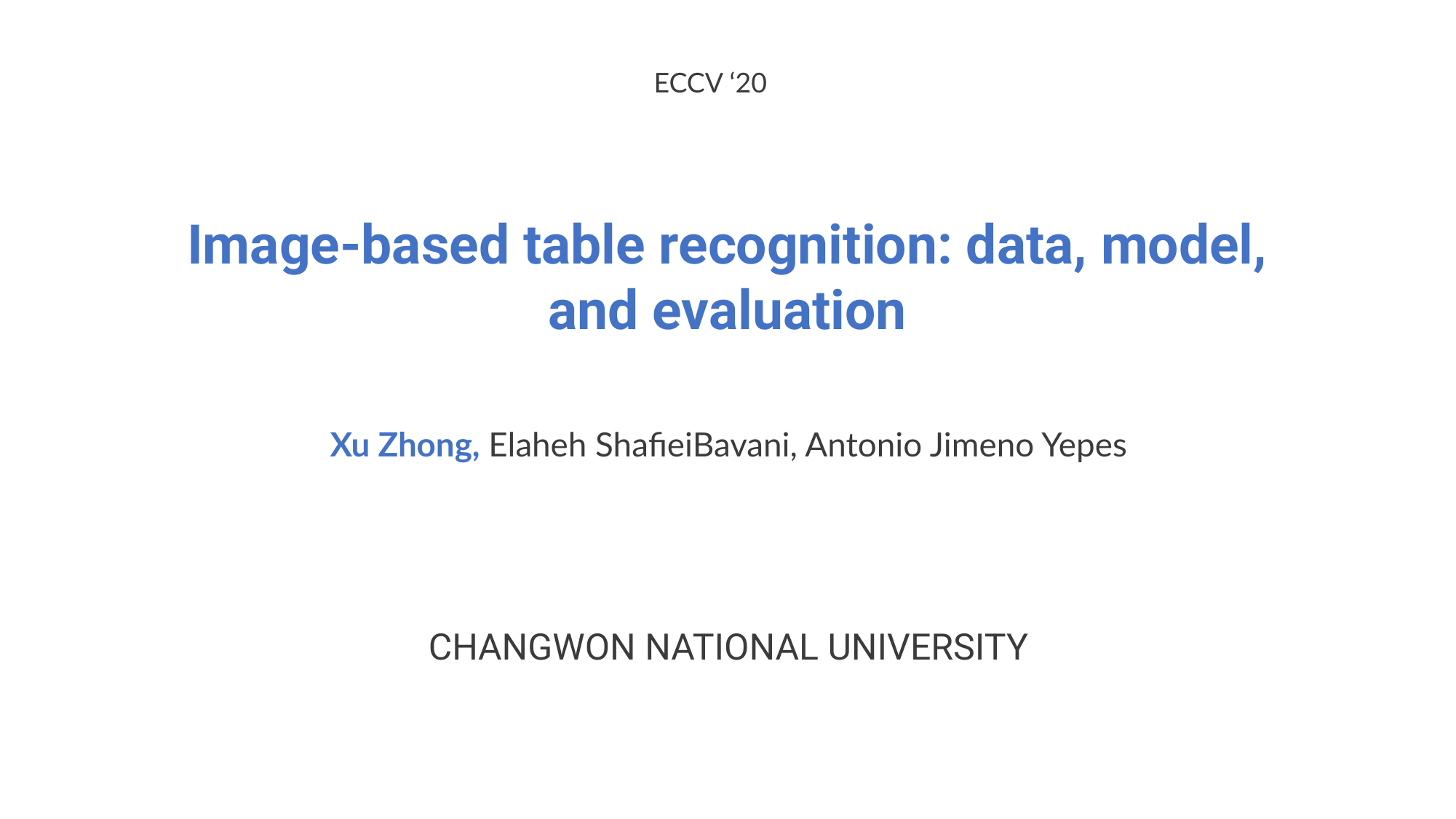

ECCV ‘20
Image-based table recognition: data, model, and evaluation
Xu Zhong, Elaheh ShafieiBavani, Antonio Jimeno Yepes
CHANGWON NATIONAL UNIVERSITY